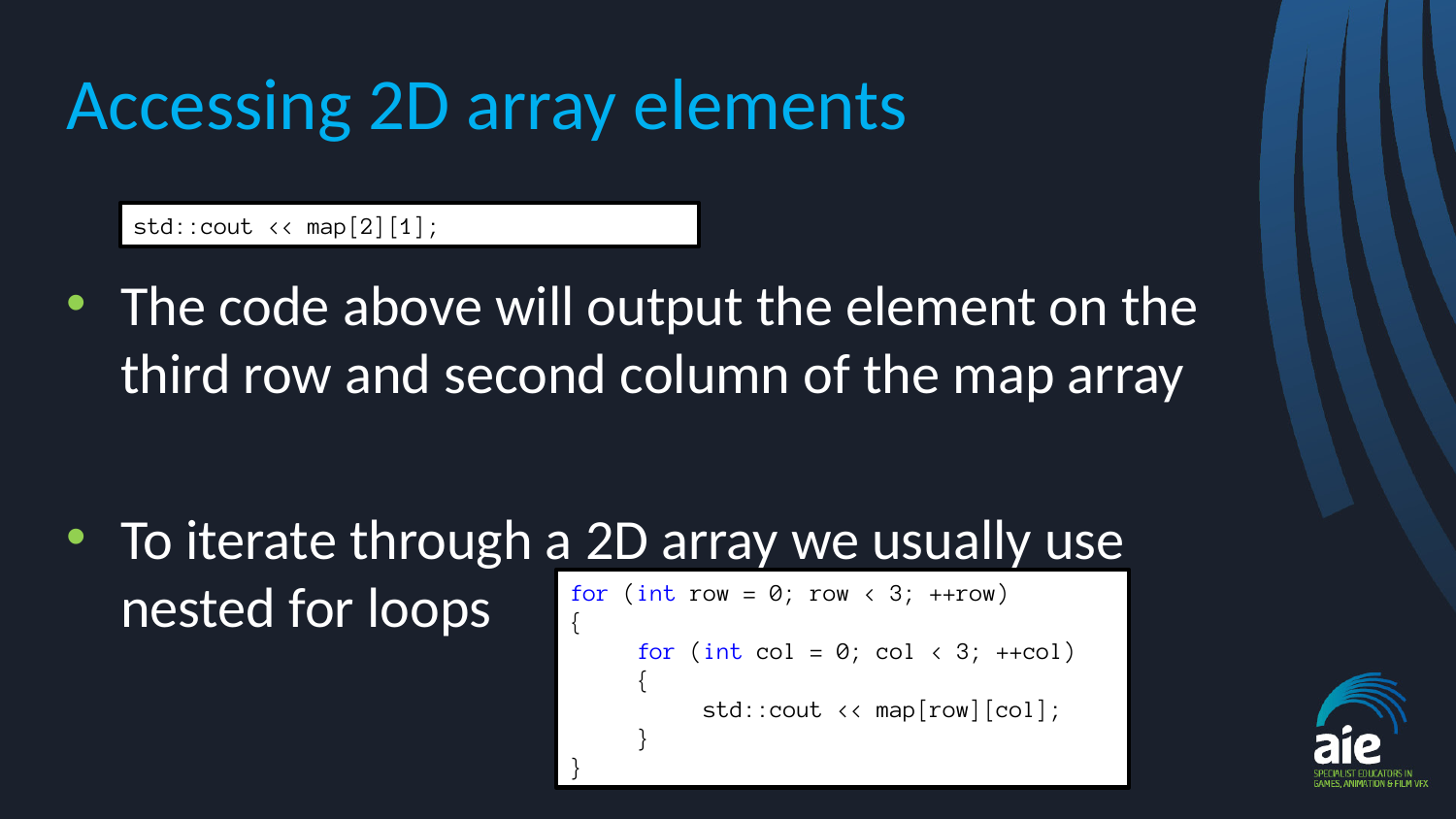

# Accessing 2D array elements

The code above will output the element on the third row and second column of the map array

To iterate through a 2D array we usually use nested for loops
std::cout << map[2][1];
for (int row = 0; row < 3; ++row)
{
     for (int col = 0; col < 3; ++col)
     {
          std::cout << map[row][col];
     }
}